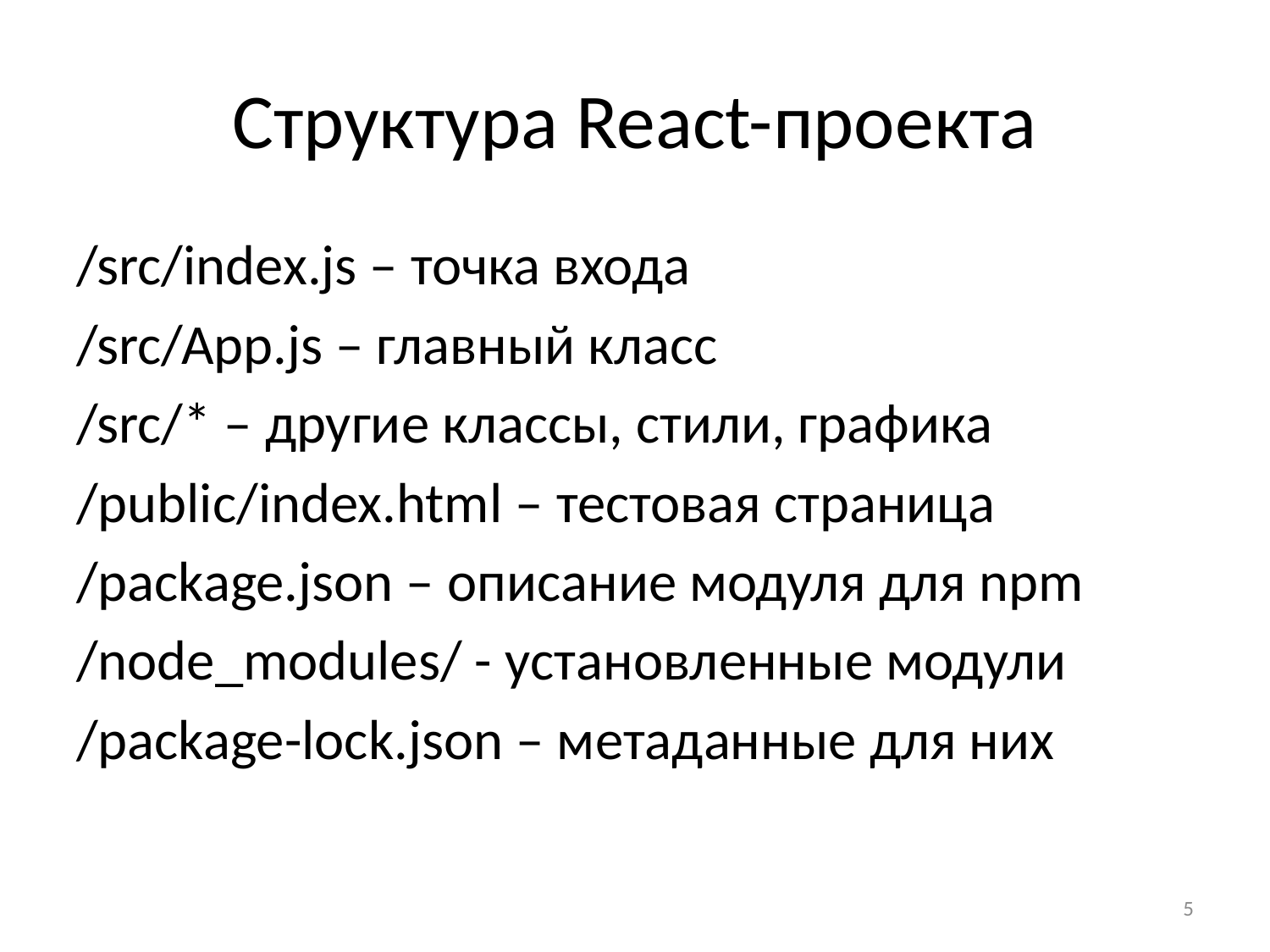

# Структура React-проекта
/src/index.js – точка входа
/src/App.js – главный класс
/src/* – другие классы, стили, графика
/public/index.html – тестовая страница
/package.json – описание модуля для npm
/node_modules/ - установленные модули
/package-lock.json – метаданные для них

5